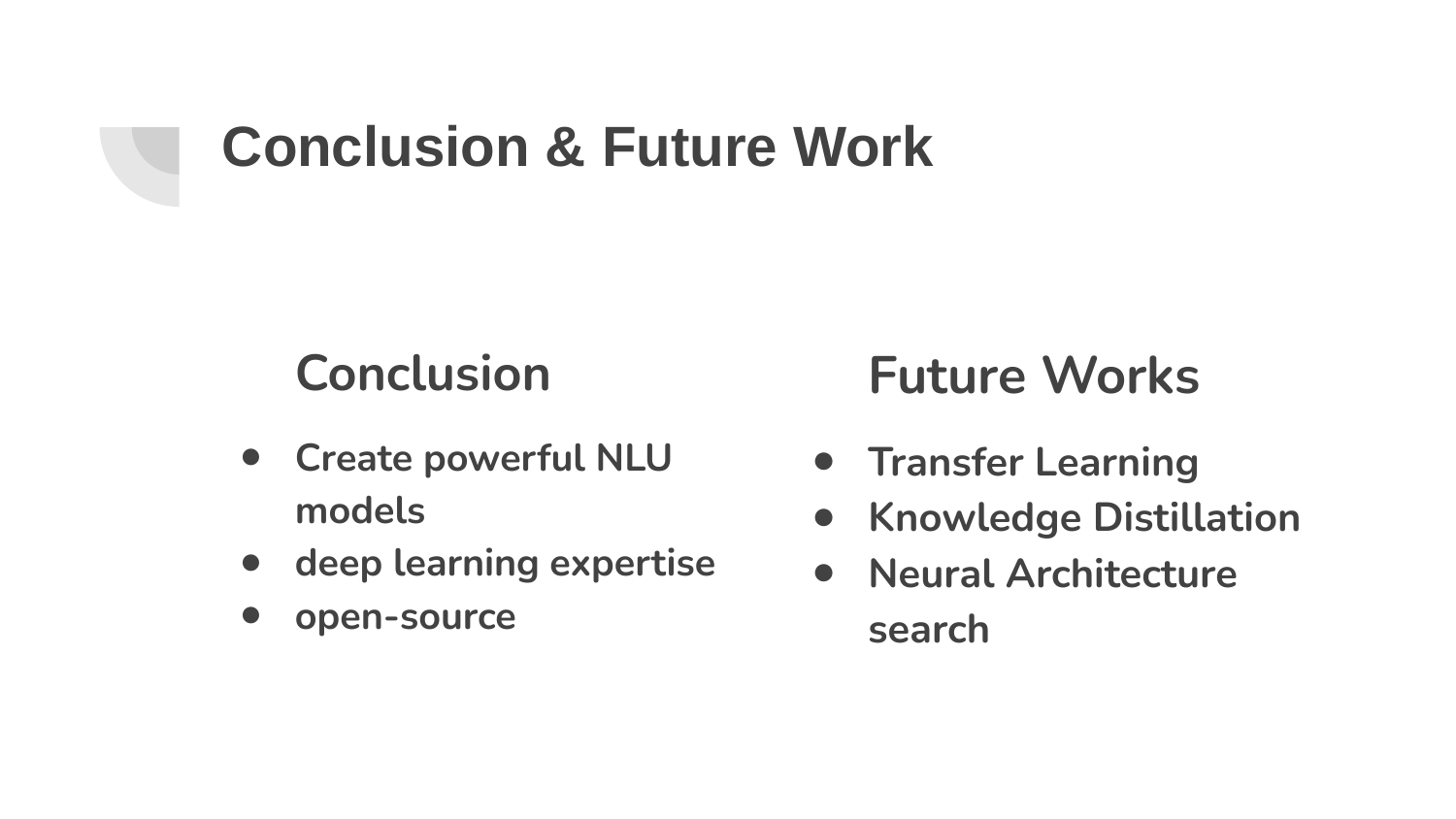

# Conclusion & Future Work
Conclusion
Create powerful NLU models
deep learning expertise
open-source
Future Works
Transfer Learning
Knowledge Distillation
Neural Architecture search